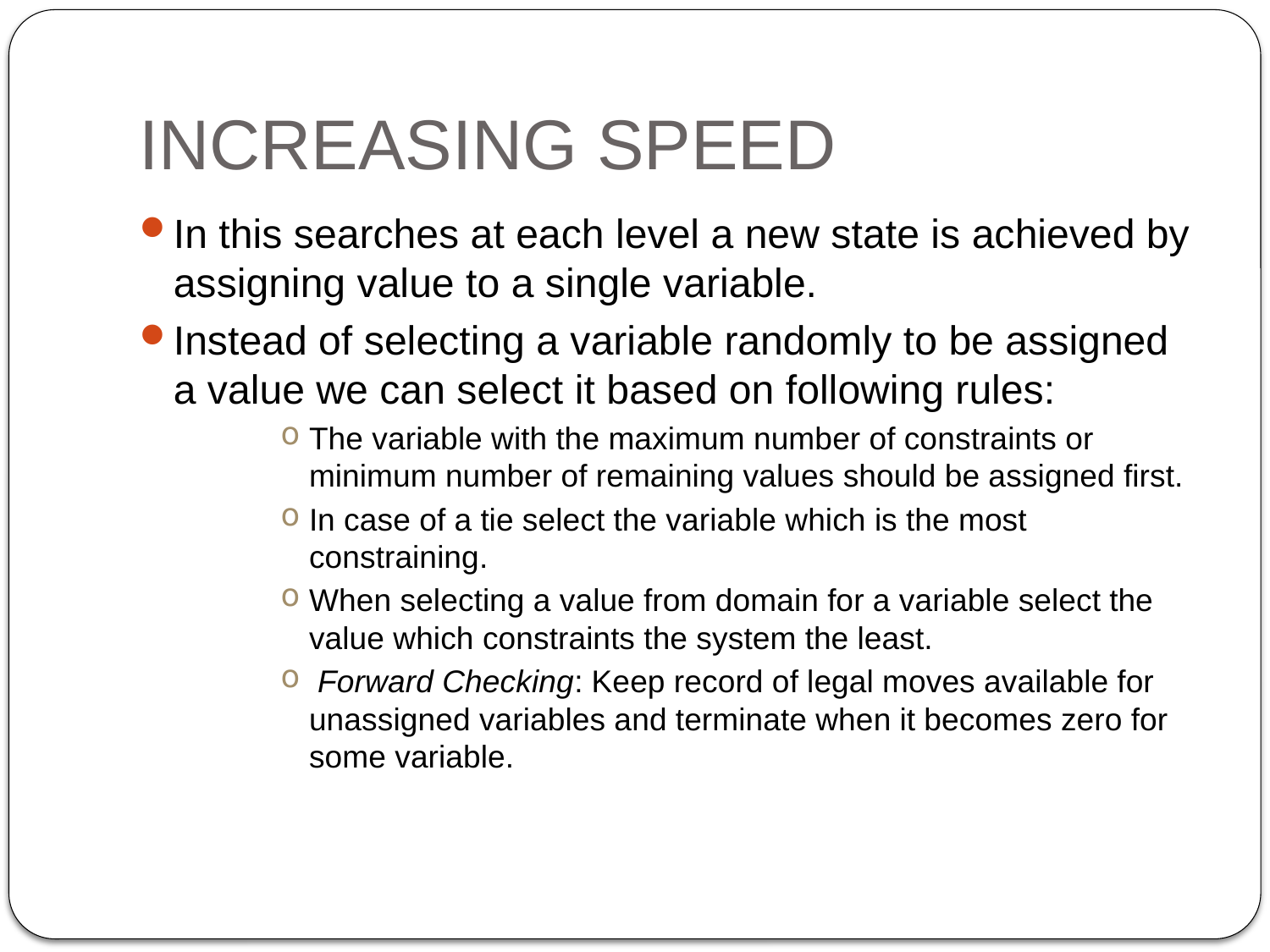

# INCREASING SPEED
In this searches at each level a new state is achieved by assigning value to a single variable.
Instead of selecting a variable randomly to be assigned a value we can select it based on following rules:
The variable with the maximum number of constraints or minimum number of remaining values should be assigned first.
In case of a tie select the variable which is the most constraining.
When selecting a value from domain for a variable select the value which constraints the system the least.
 Forward Checking: Keep record of legal moves available for unassigned variables and terminate when it becomes zero for some variable.